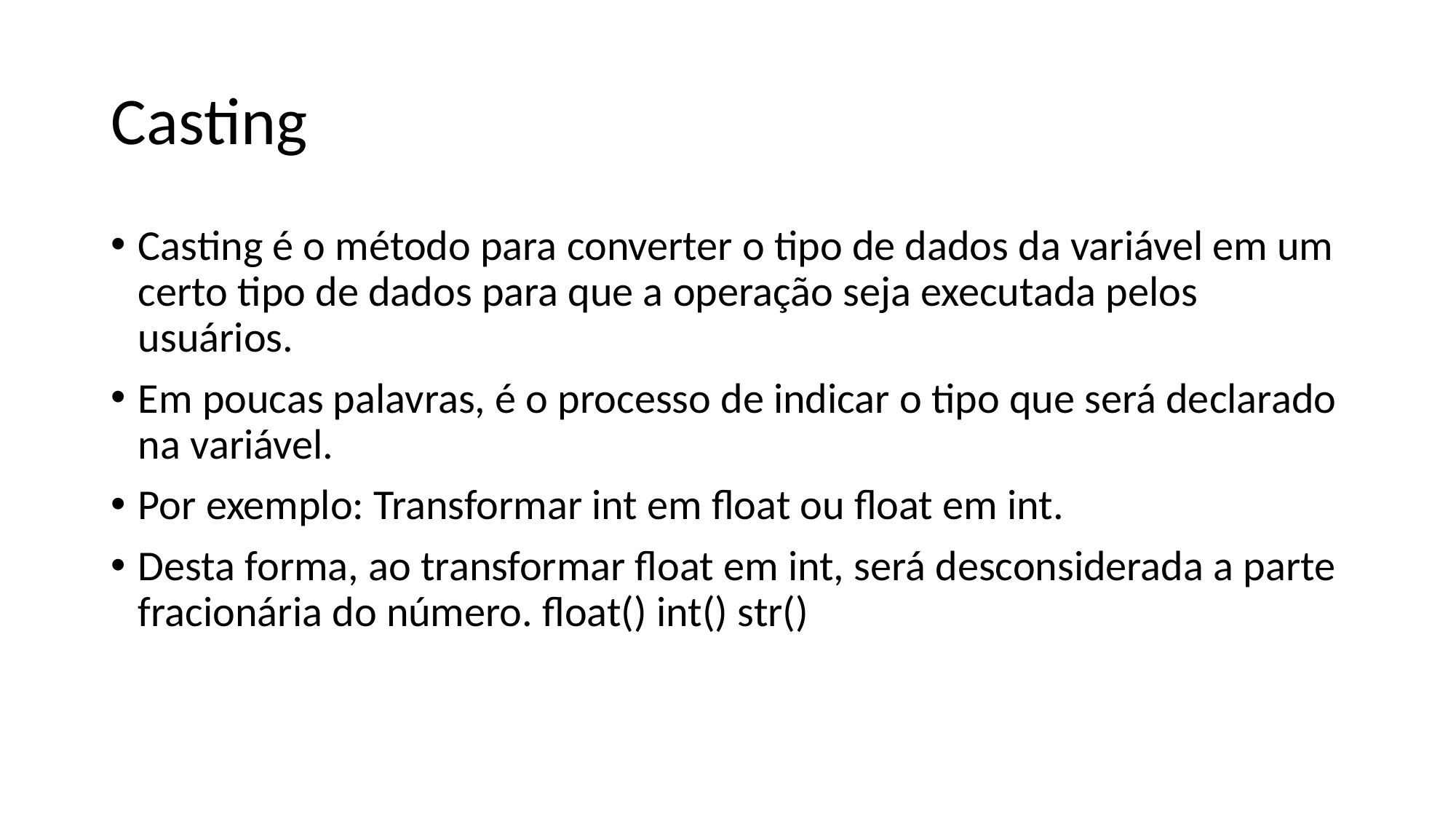

# Casting
Casting é o método para converter o tipo de dados da variável em um certo tipo de dados para que a operação seja executada pelos usuários.
Em poucas palavras, é o processo de indicar o tipo que será declarado na variável.
Por exemplo: Transformar int em float ou float em int.
Desta forma, ao transformar float em int, será desconsiderada a parte fracionária do número. float() int() str()